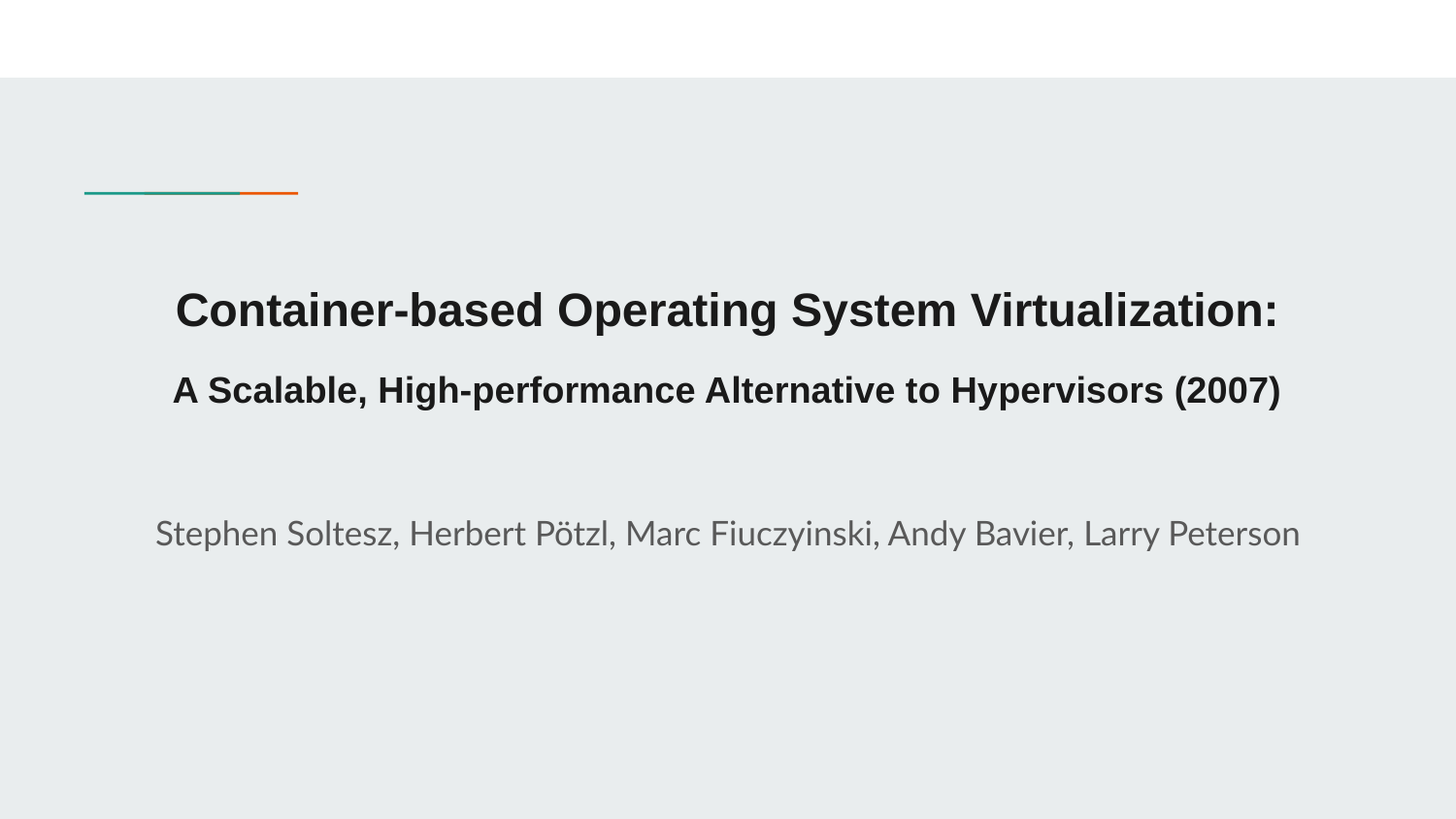

# Container-based Operating System Virtualization:
A Scalable, High-performance Alternative to Hypervisors (2007)
Stephen Soltesz, Herbert Pötzl, Marc Fiuczyinski, Andy Bavier, Larry Peterson